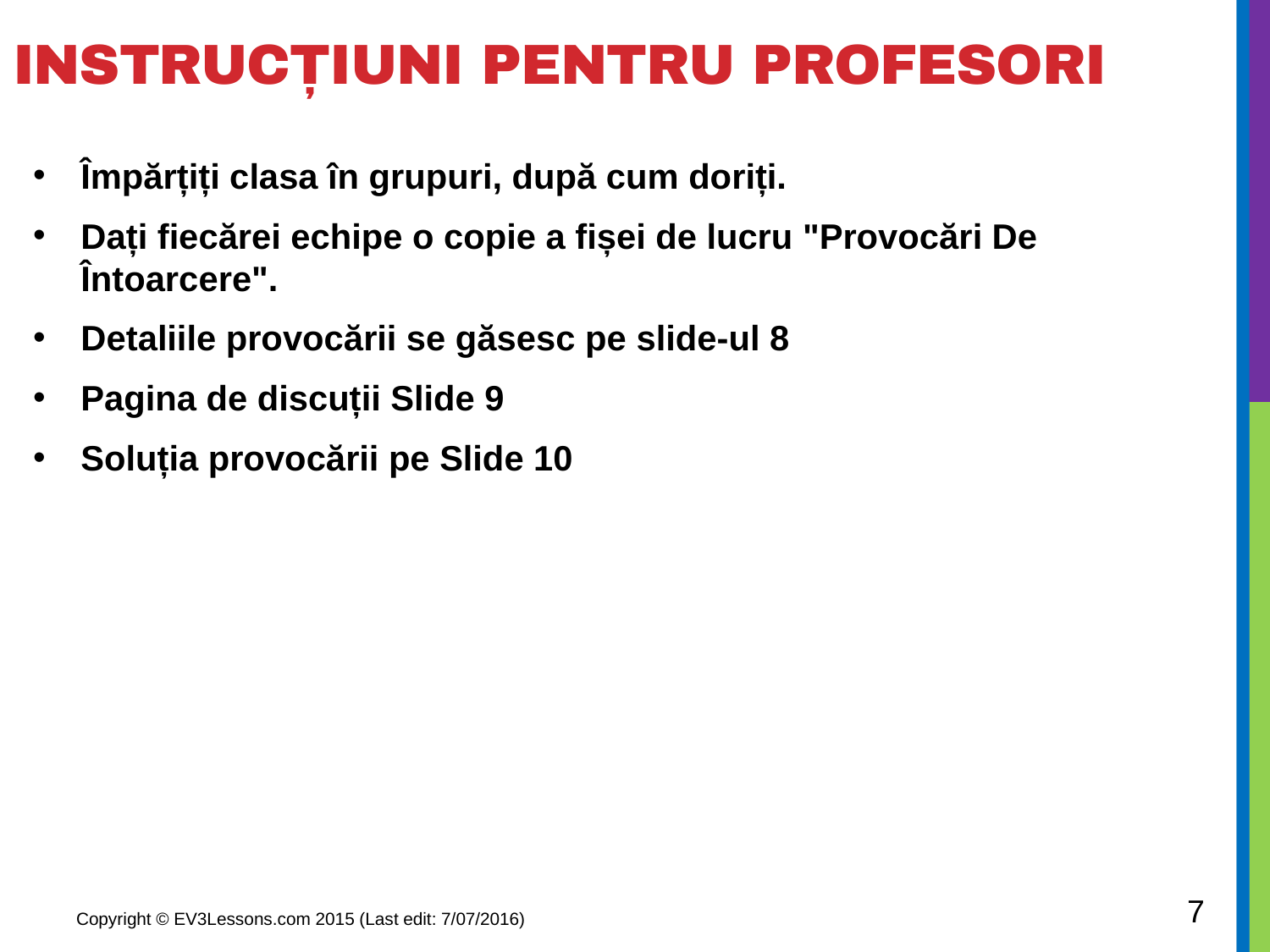

# INSTRUCȚIUNI PENTRU PROFESORI
Împărțiți clasa în grupuri, după cum doriți.
Dați fiecărei echipe o copie a fișei de lucru "Provocări De Întoarcere".
Detaliile provocării se găsesc pe slide-ul 8
Pagina de discuții Slide 9
Soluția provocării pe Slide 10
7
Copyright © EV3Lessons.com 2015 (Last edit: 7/07/2016)